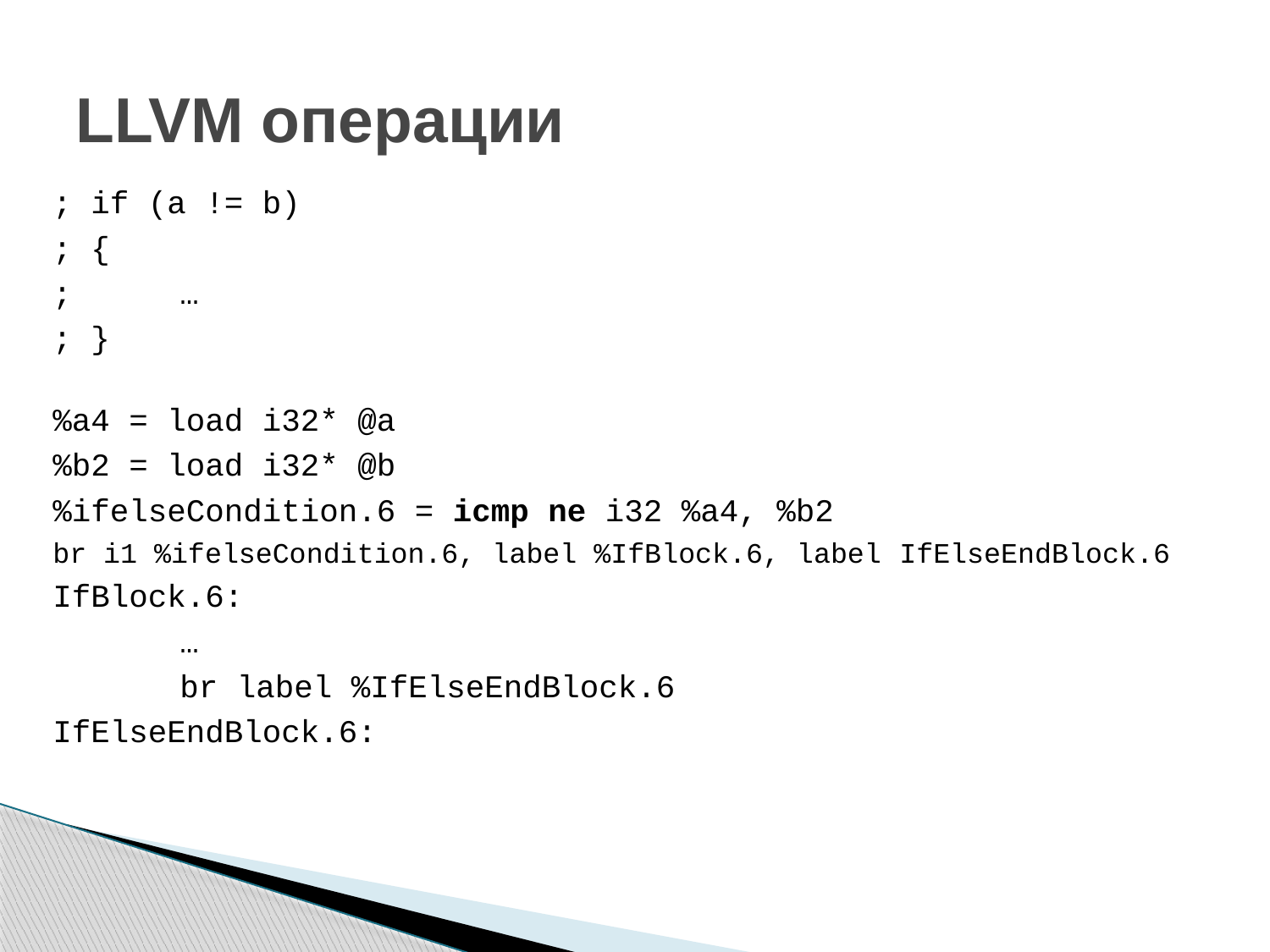

# LLVM операции
; if (a != b)
; {
;	…
; }

%a4 = load i32* @a
%b2 = load i32* @b
%ifelseCondition.6 = icmp ne i32 %a4, %b2
br i1 %ifelseCondition.6, label %IfBlock.6, label IfElseEndBlock.6
IfBlock.6:
	…
	br label %IfElseEndBlock.6
IfElseEndBlock.6: